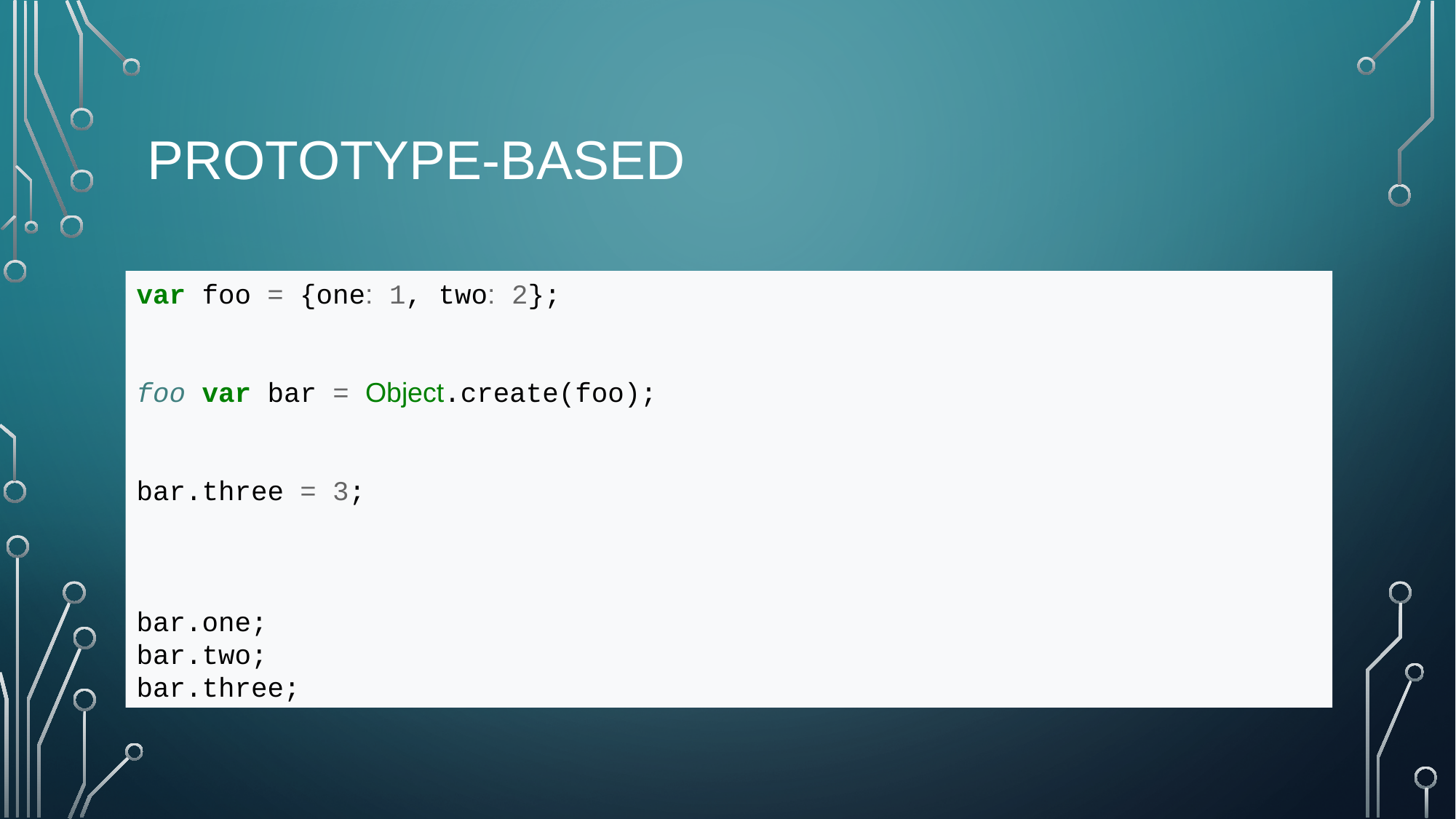

# Prototype-based

var foo = {one: 1, two: 2};

foo var bar = Object.create(foo);

bar.three = 3;

bar.one;
bar.two;
bar.three;